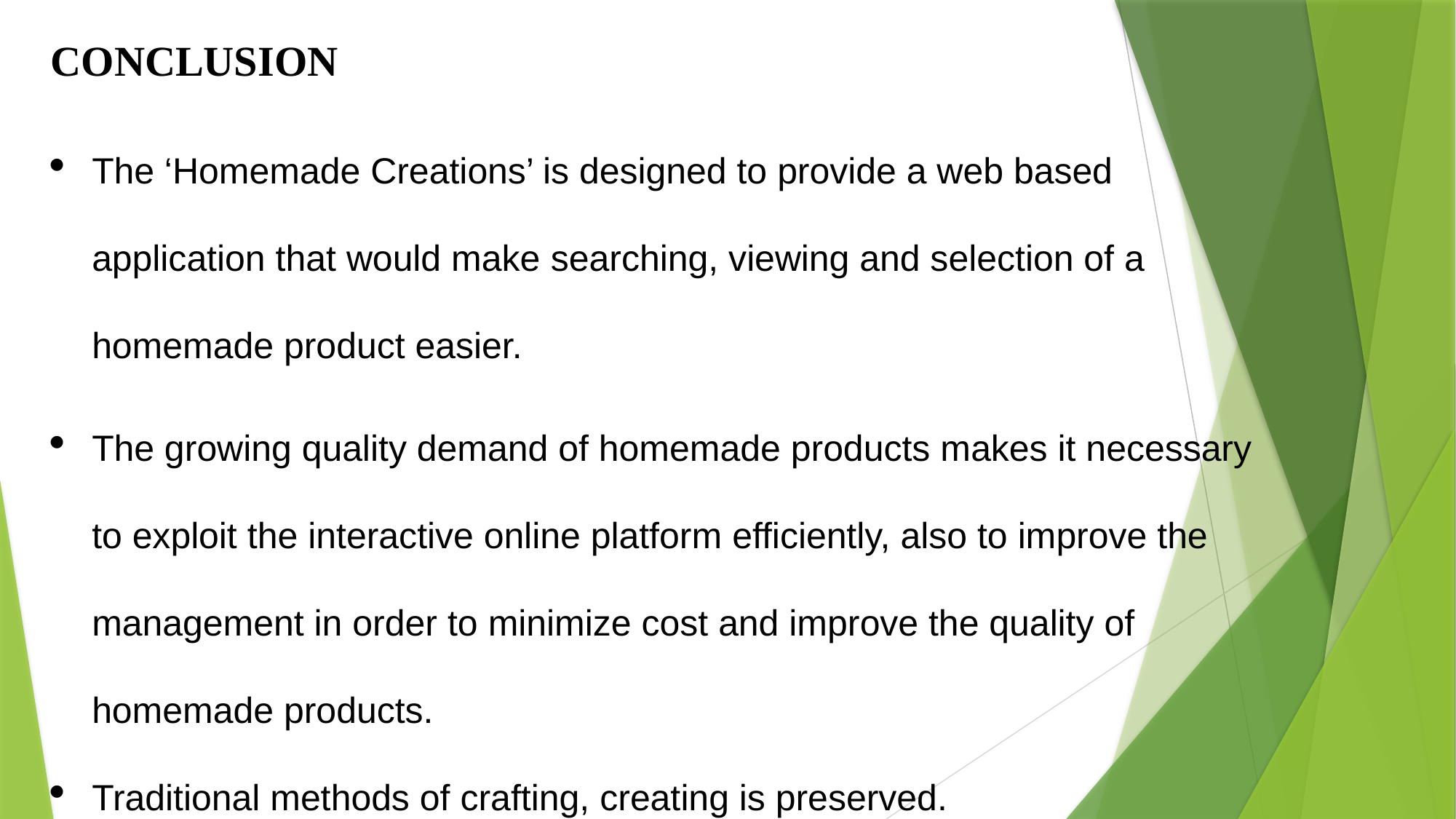

CONCLUSION
The ‘Homemade Creations’ is designed to provide a web based application that would make searching, viewing and selection of a homemade product easier.
The growing quality demand of homemade products makes it necessary to exploit the interactive online platform efficiently, also to improve the management in order to minimize cost and improve the quality of homemade products.
Traditional methods of crafting, creating is preserved.